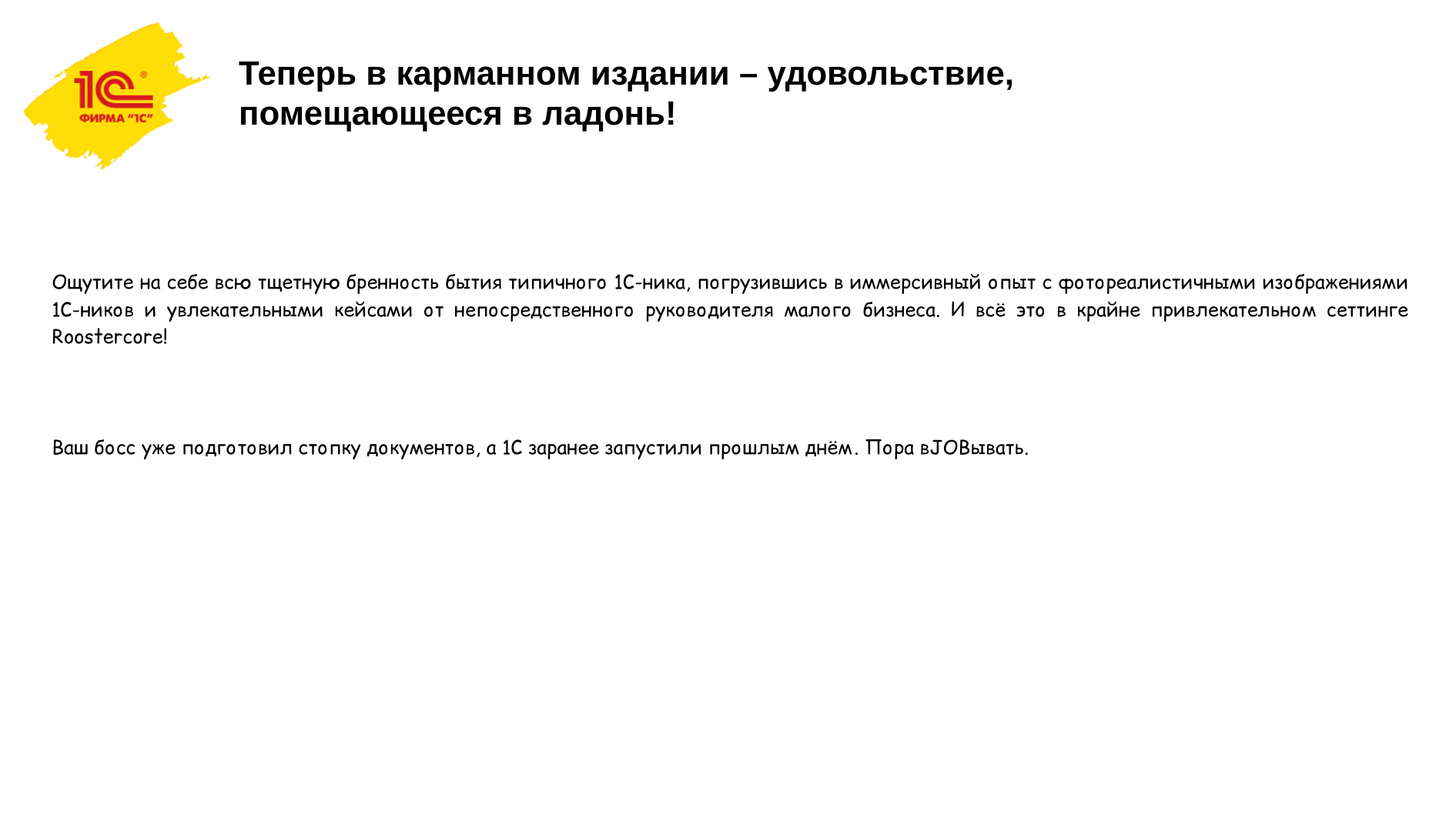

# Теперь в карманном издании – удовольствие, помещающееся в ладонь!

Ощутите на себе всю тщетную бренность бытия типичного 1С-ника, погрузившись в иммерсивный опыт с фотореалистичными изображениями 1С-ников и увлекательными кейсами от непосредственного руководителя малого бизнеса. И всё это в крайне привлекательном сеттинге Roostercore!

Ваш босс уже подготовил стопку документов, а 1С заранее запустили прошлым днём. Пора вJOBывать.